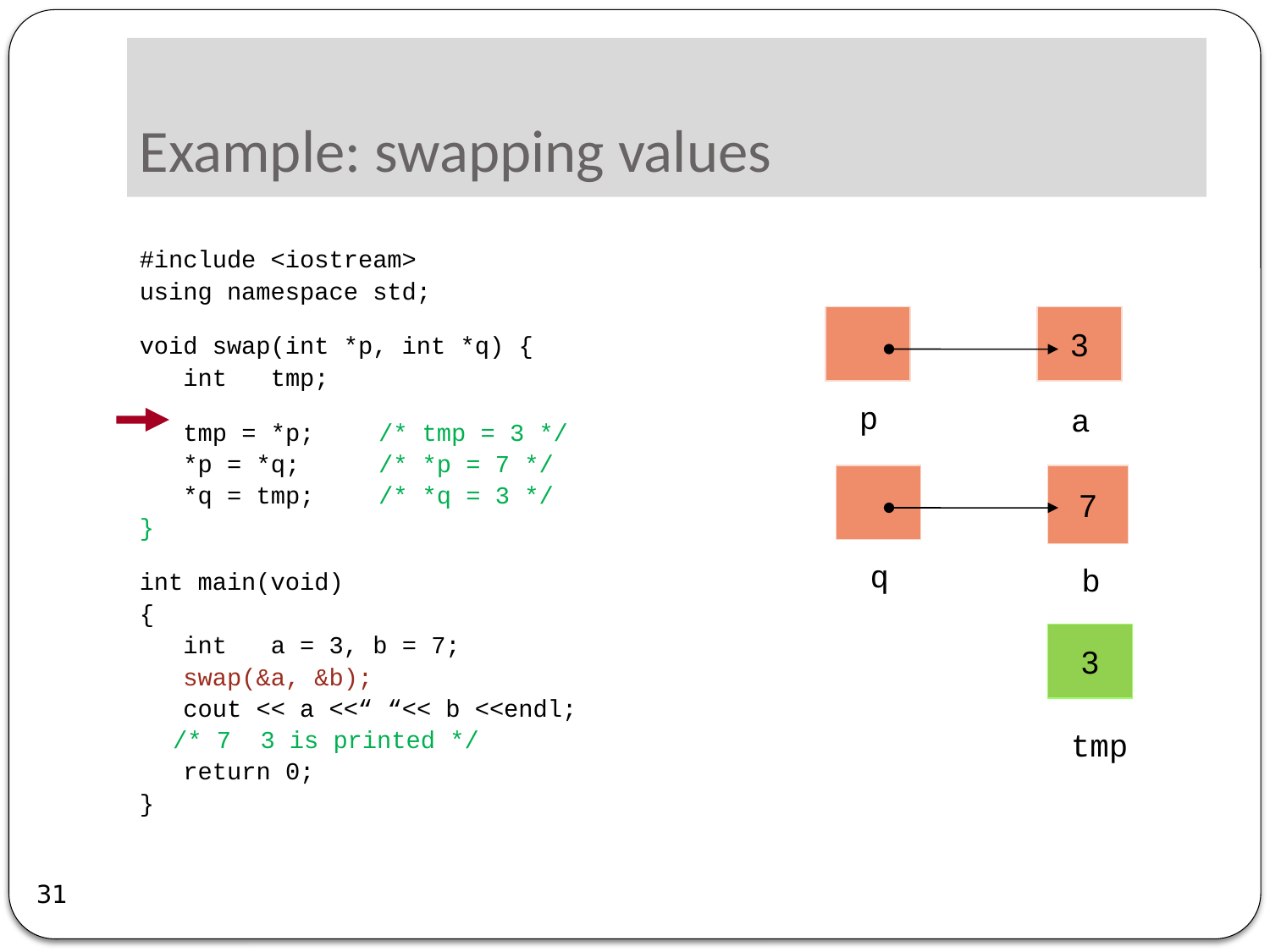

# Example: swapping values
#include <iostream>
using namespace std;

void swap(int *p, int *q) {
   int   tmp;

   tmp = *p;		/* tmp = 3 */
   *p = *q;		/* *p = 7 */
   *q = tmp;		/* *q = 3 */
}

int main(void)
{
   int   a = 3, b = 7;
   swap(&a, &b);
   cout << a <<“ “<< b <<endl;
		/* 7  3 is printed */
   return 0;
}

3

p
a

7

q
b
3
tmp
31